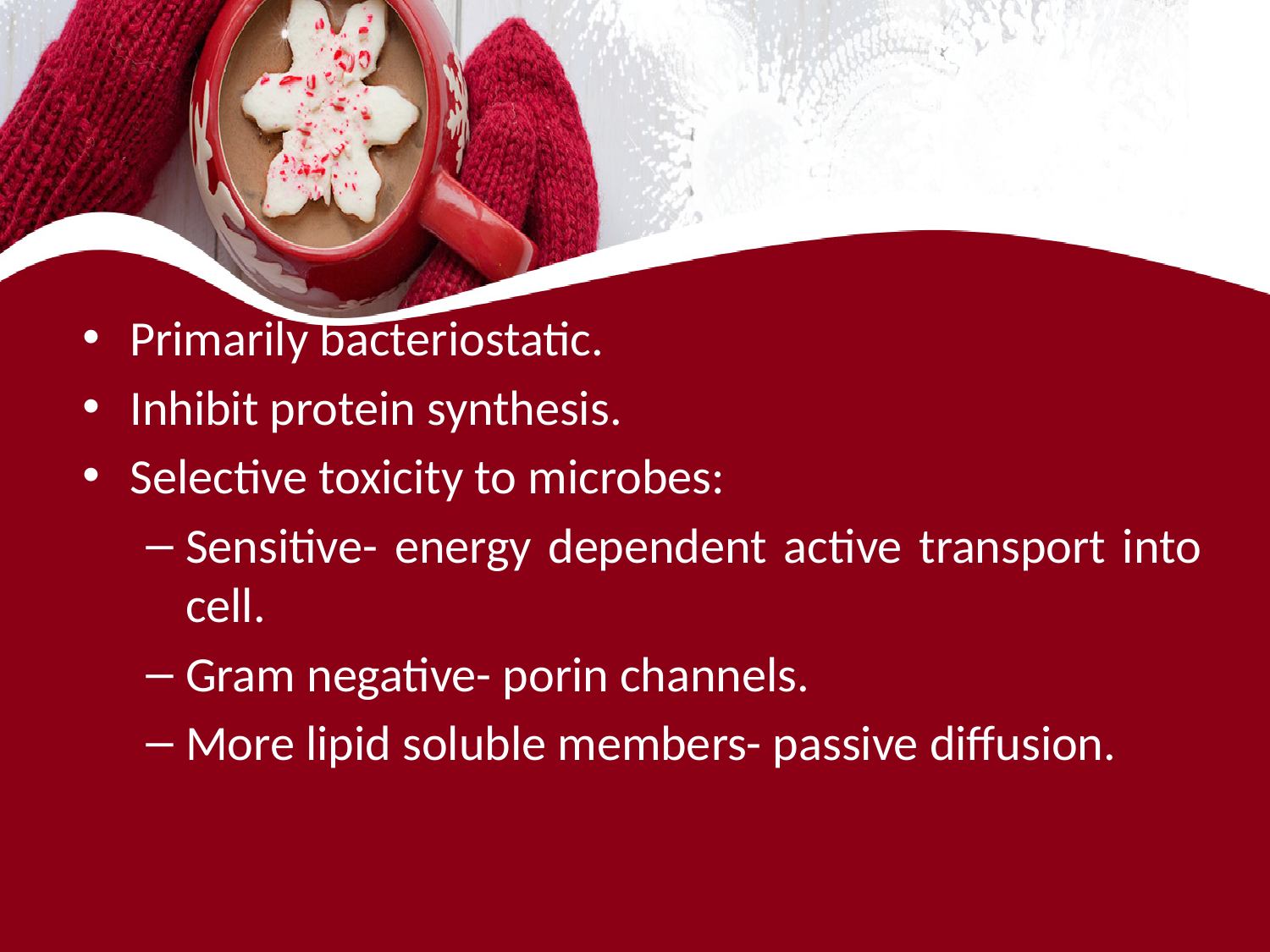

#
Primarily bacteriostatic.
Inhibit protein synthesis.
Selective toxicity to microbes:
Sensitive- energy dependent active transport into cell.
Gram negative- porin channels.
More lipid soluble members- passive diffusion.